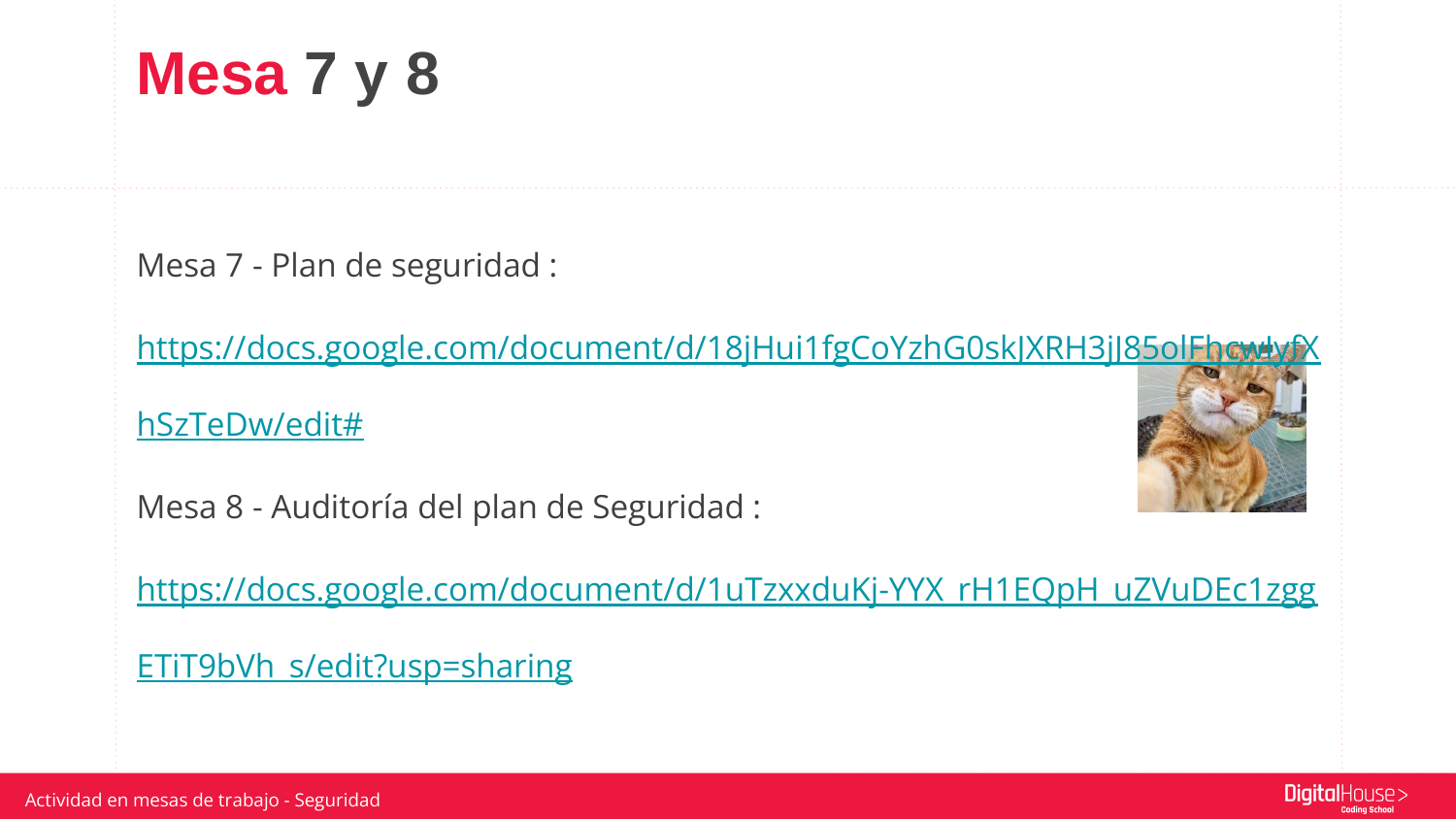

Mesa 7 y 8
Mesa 7 - Plan de seguridad : https://docs.google.com/document/d/18jHui1fgCoYzhG0skJXRH3jJ85olFhcwIyfXhSzTeDw/edit#
Mesa 8 - Auditoría del plan de Seguridad :   https://docs.google.com/document/d/1uTzxxduKj-YYX_rH1EQpH_uZVuDEc1zggETiT9bVh_s/edit?usp=sharing